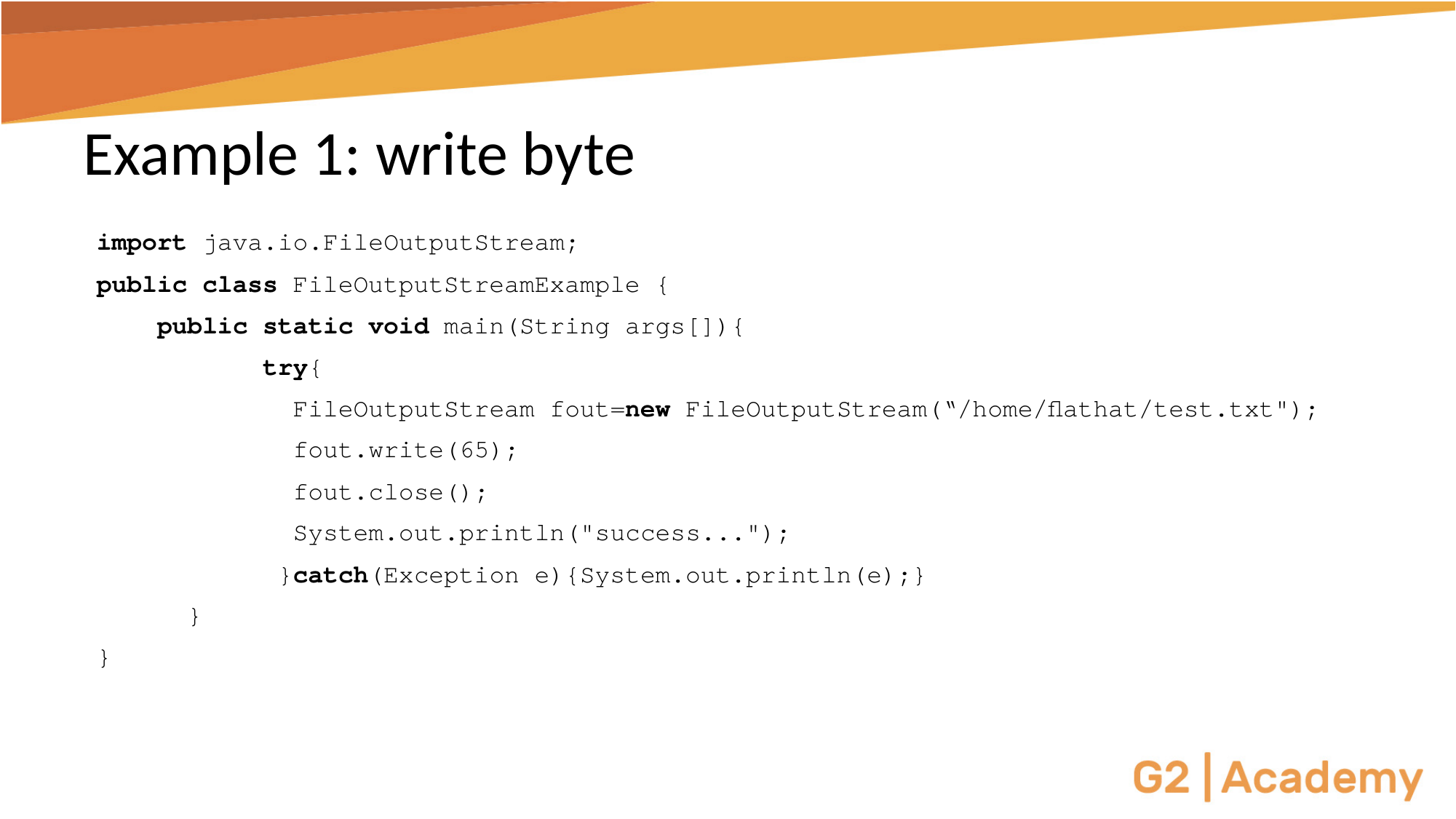

# Example 1: write byte
import java.io.FileOutputStream;
public class FileOutputStreamExample {
    public static void main(String args[]){
           try{
             FileOutputStream fout=new FileOutputStream(“/home/flathat/test.txt");
             fout.write(65);
             fout.close();
             System.out.println("success...");
            }catch(Exception e){System.out.println(e);}
      }
}